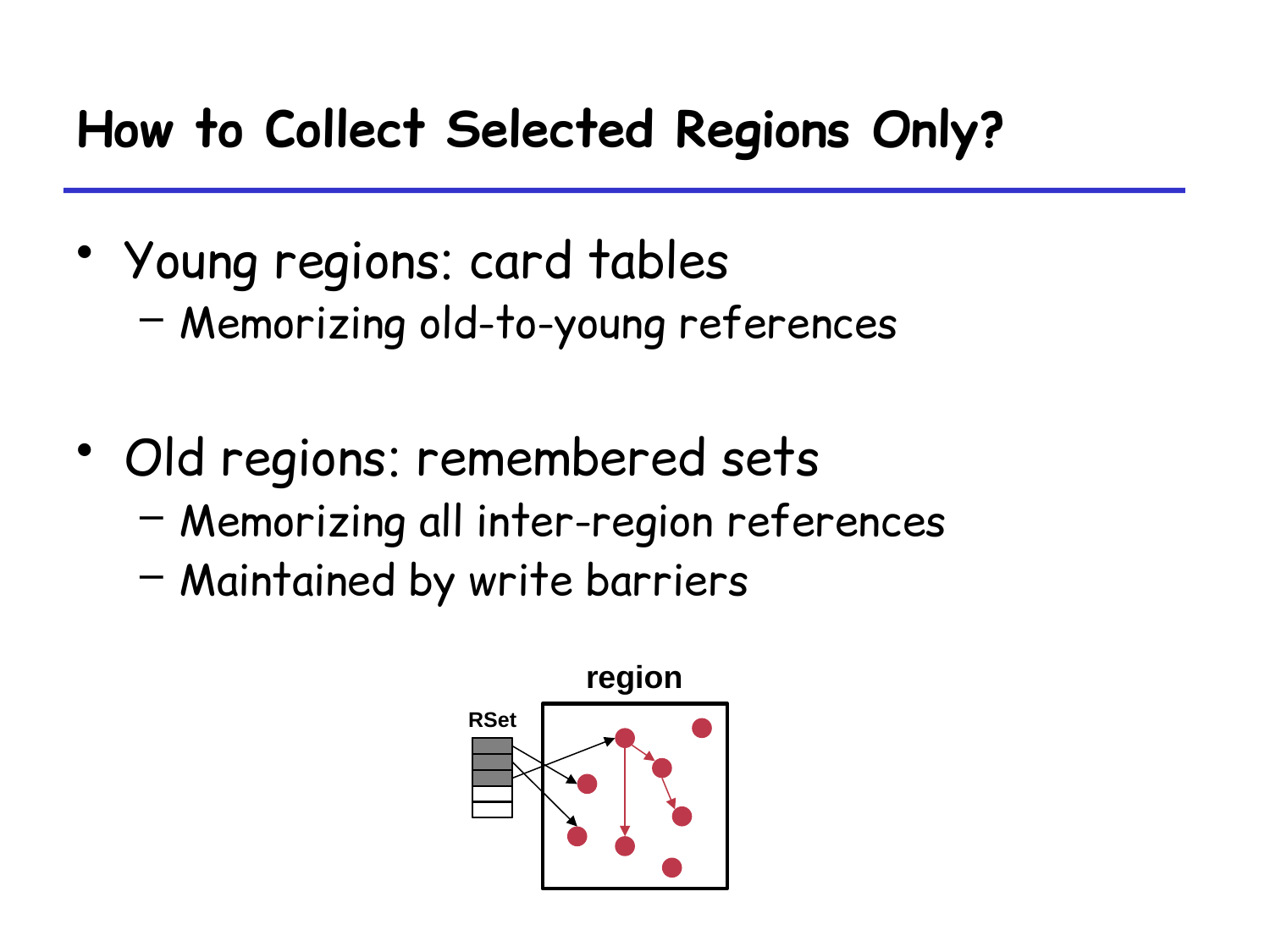

# How to Collect Selected Regions Only?
Young regions: card tables
Memorizing old-to-young references

Old regions: remembered sets
Memorizing all inter-region references
Maintained by write barriers
region
RSet

46